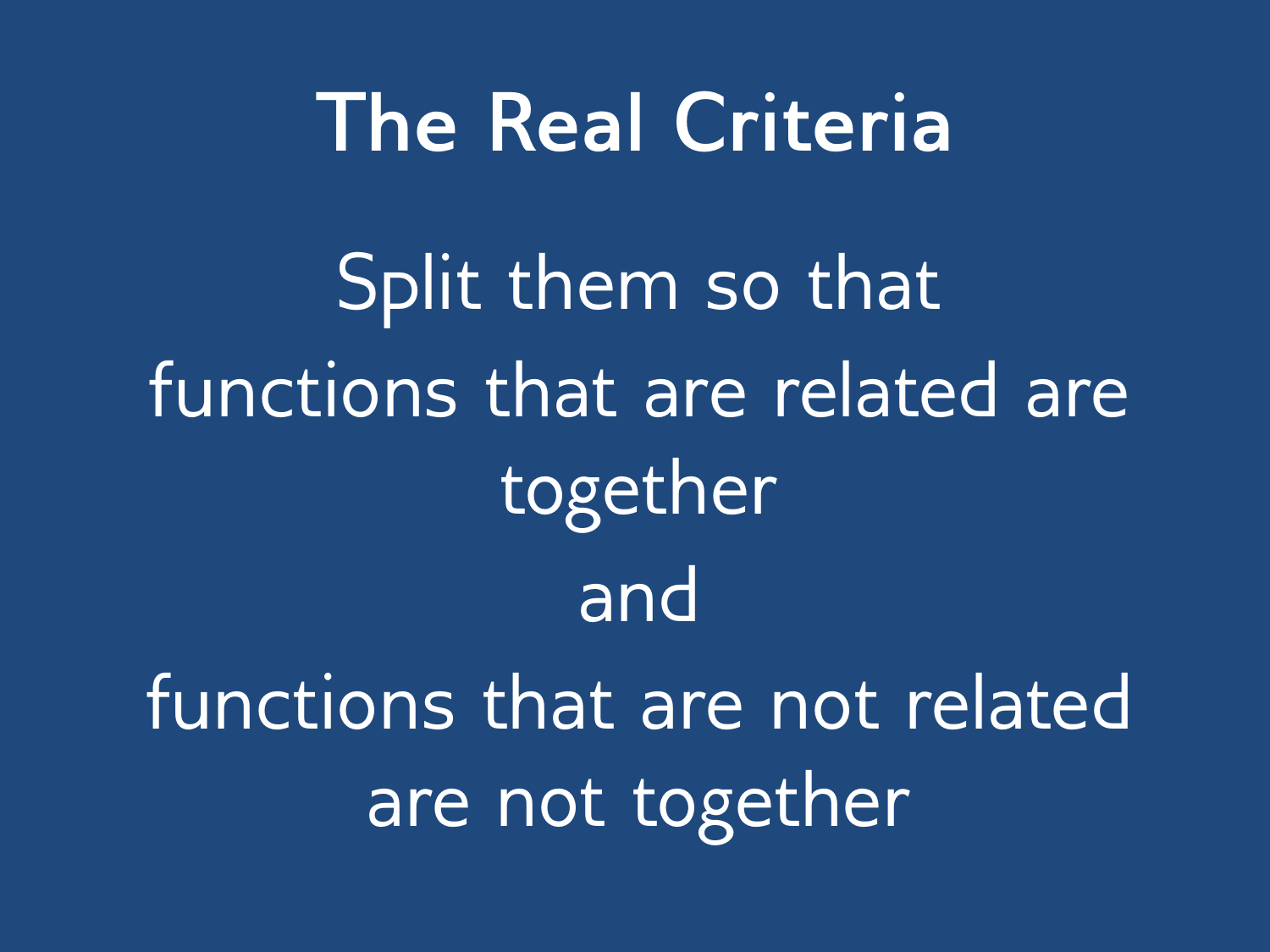

# The Real Criteria
Split them so that
functions that are related are together
and
functions that are not related are not together